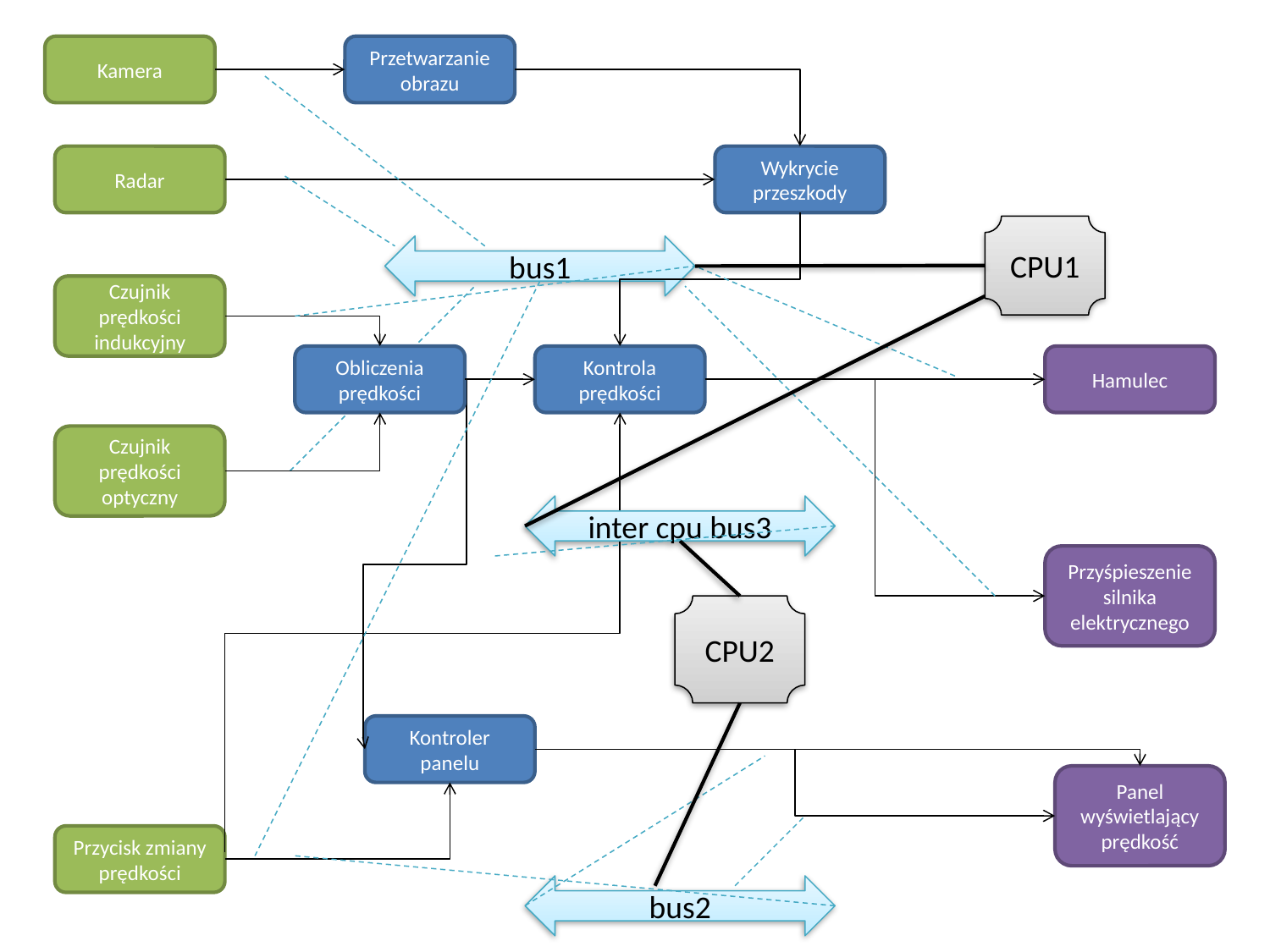

Kamera
Przetwarzanie obrazu
Radar
Wykrycie przeszkody
CPU1
bus1
Czujnik prędkości indukcyjny
Obliczenia prędkości
Kontrola prędkości
Hamulec
Czujnik prędkości optyczny
inter cpu bus3
Przyśpieszenie silnika elektrycznego
CPU2
Kontroler panelu
Panel wyświetlający prędkość
Przycisk zmiany prędkości
bus2